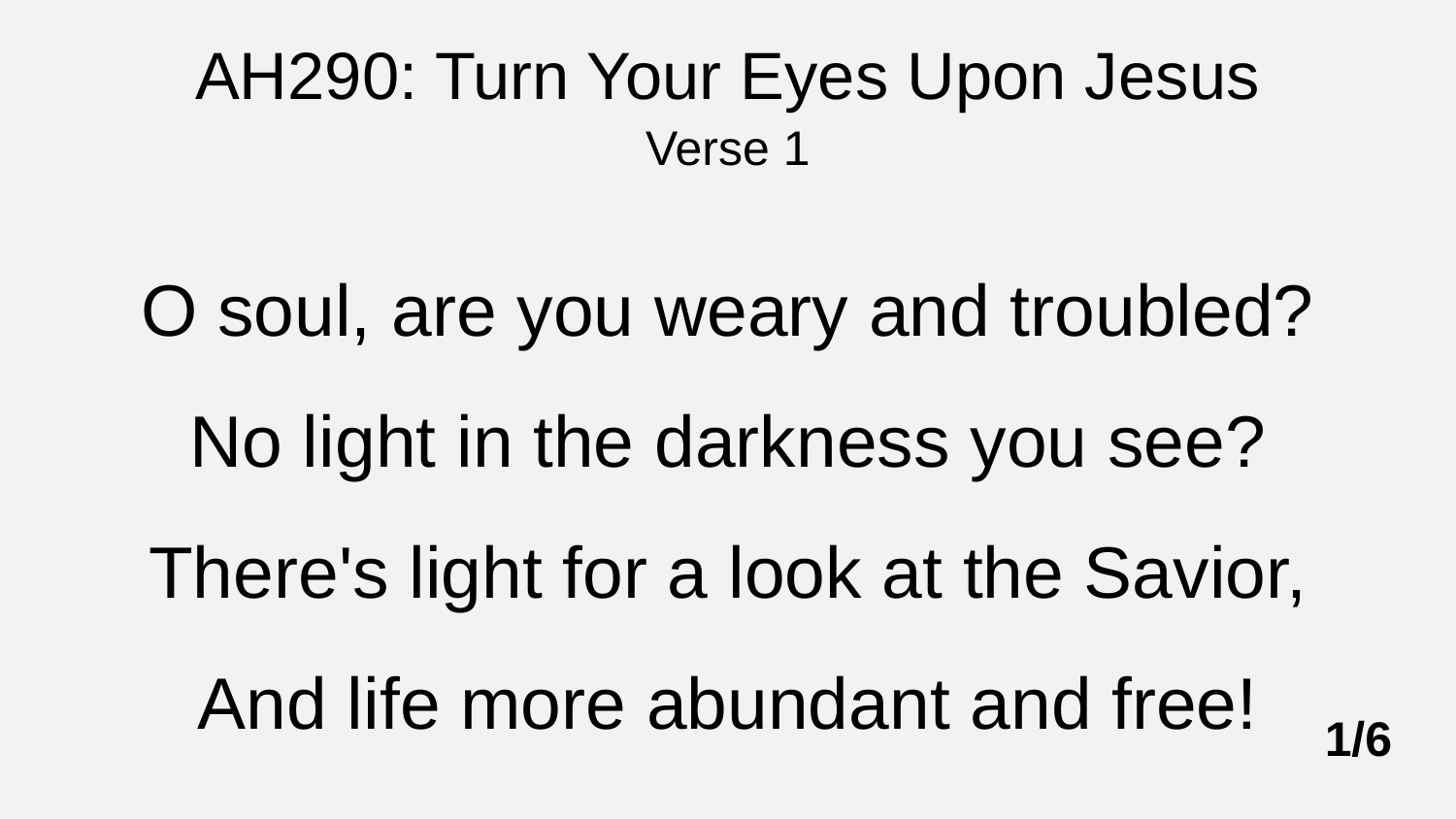

AH290: Turn Your Eyes Upon Jesus
Verse 1
O soul, are you weary and troubled?
No light in the darkness you see?
There's light for a look at the Savior,
And life more abundant and free!
1/6